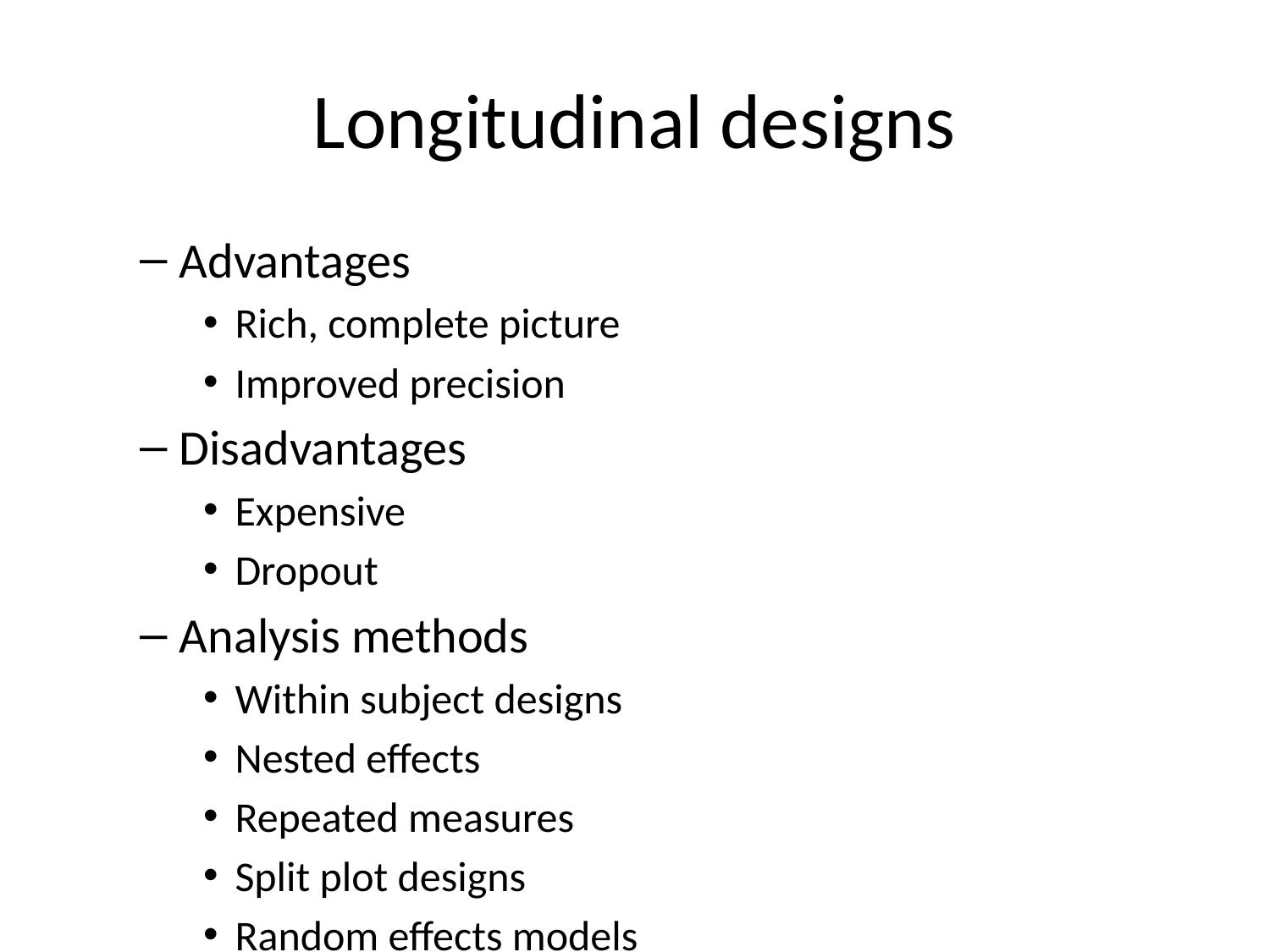

# Longitudinal designs
Advantages
Rich, complete picture
Improved precision
Disadvantages
Expensive
Dropout
Analysis methods
Within subject designs
Nested effects
Repeated measures
Split plot designs
Random effects models